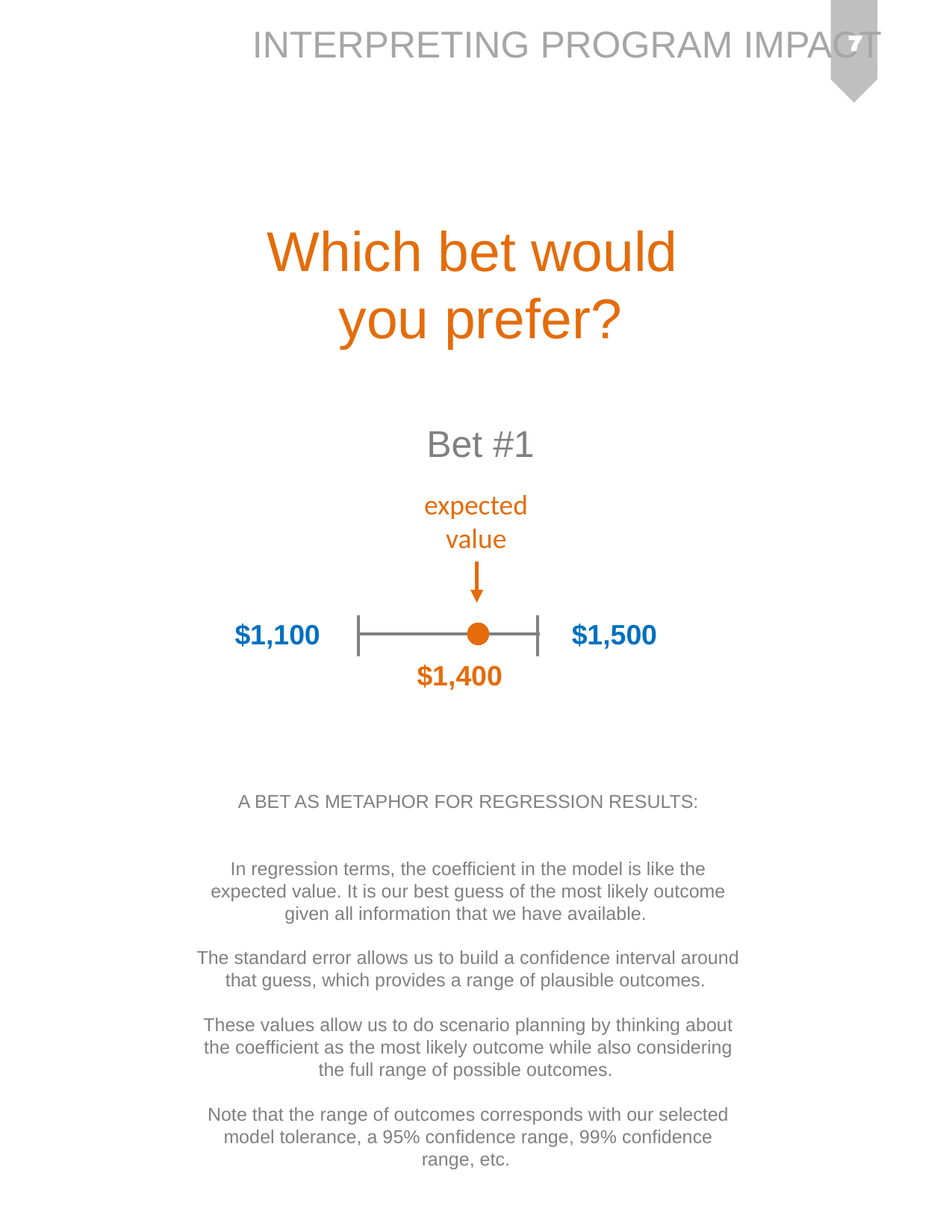

7
Which bet would
you prefer?
Bet #1
expected
value
$1,100
$1,500

$1,400
A bet as metaphor for regression results:

In regression terms, the coefficient in the model is like the expected value. It is our best guess of the most likely outcome given all information that we have available.

The standard error allows us to build a confidence interval around that guess, which provides a range of plausible outcomes.

These values allow us to do scenario planning by thinking about the coefficient as the most likely outcome while also considering the full range of possible outcomes.

Note that the range of outcomes corresponds with our selected model tolerance, a 95% confidence range, 99% confidence range, etc.